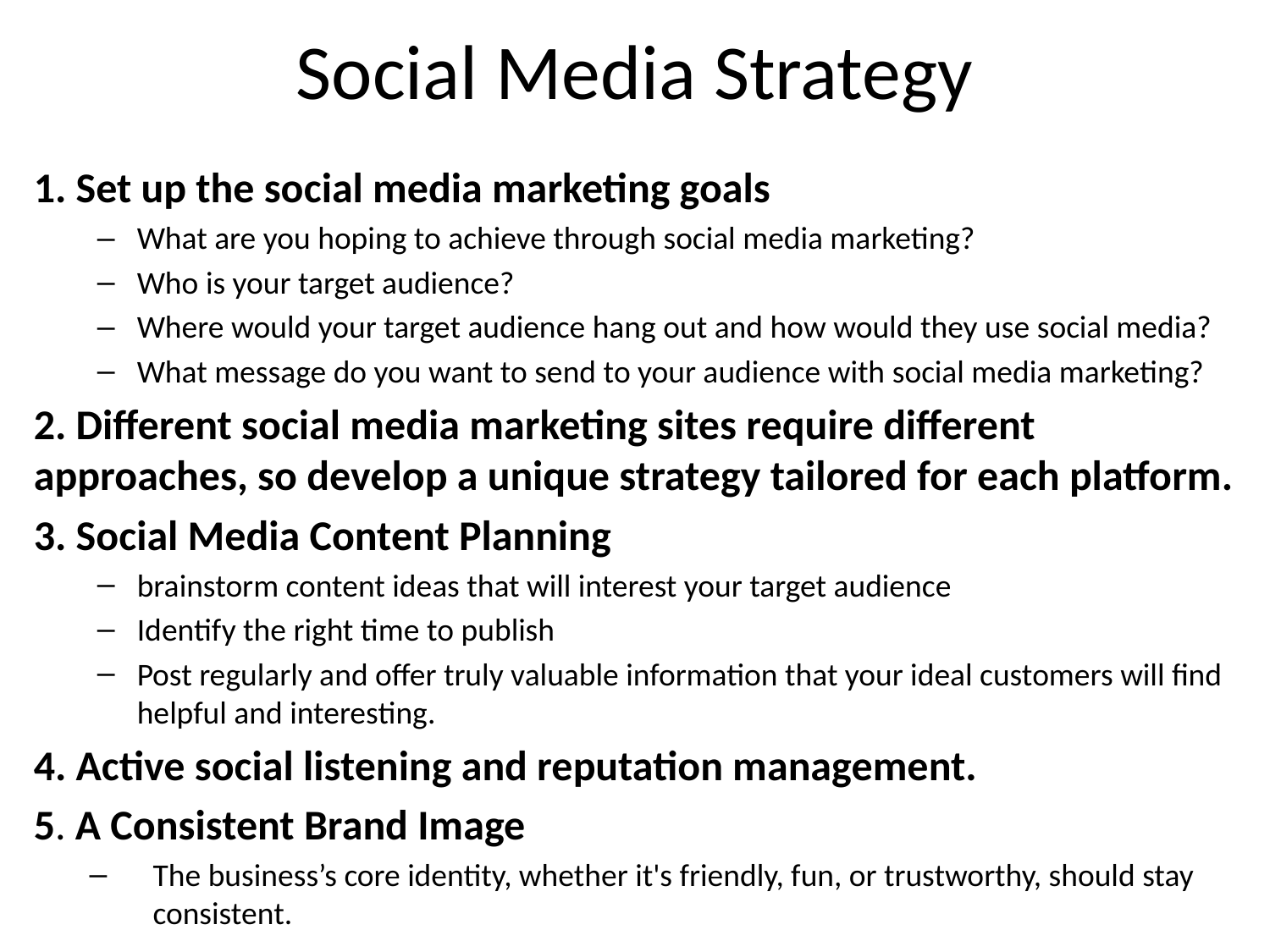

# Social Media Strategy
1. Set up the social media marketing goals
What are you hoping to achieve through social media marketing?
Who is your target audience?
Where would your target audience hang out and how would they use social media?
What message do you want to send to your audience with social media marketing?
2. Different social media marketing sites require different approaches, so develop a unique strategy tailored for each platform.
3. Social Media Content Planning
brainstorm content ideas that will interest your target audience
Identify the right time to publish
Post regularly and offer truly valuable information that your ideal customers will find helpful and interesting.
4. Active social listening and reputation management.
5. A Consistent Brand Image
The business’s core identity, whether it's friendly, fun, or trustworthy, should stay consistent.